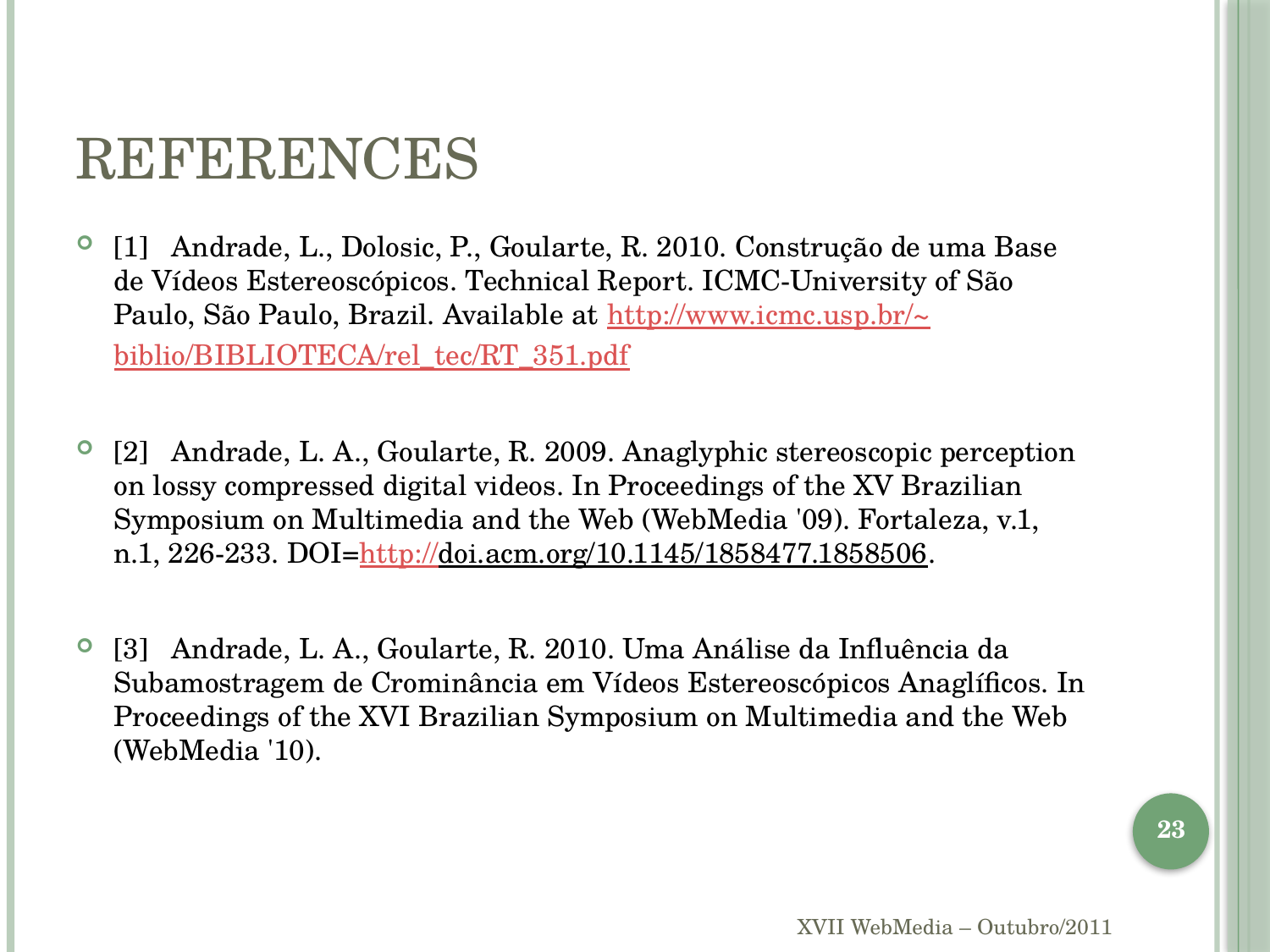

# References
[1]   Andrade, L., Dolosic, P., Goularte, R. 2010. Construção de uma Base de Vídeos Estereoscópicos. Technical Report. ICMC-University of São Paulo, São Paulo, Brazil. Available at http://www.icmc.usp.br/~biblio/BIBLIOTECA/rel_tec/RT_351.pdf

[2]   Andrade, L. A., Goularte, R. 2009. Anaglyphic stereoscopic perception on lossy compressed digital videos. In Proceedings of the XV Brazilian Symposium on Multimedia and the Web (WebMedia '09). Fortaleza, v.1, n.1, 226-233. DOI=http://doi.acm.org/10.1145/1858477.1858506.

[3]   Andrade, L. A., Goularte, R. 2010. Uma Análise da Influência da Subamostragem de Crominância em Vídeos Estereoscópicos Anaglíficos. In Proceedings of the XVI Brazilian Symposium on Multimedia and the Web (WebMedia '10).
23
XVII WebMedia – Outubro/2011